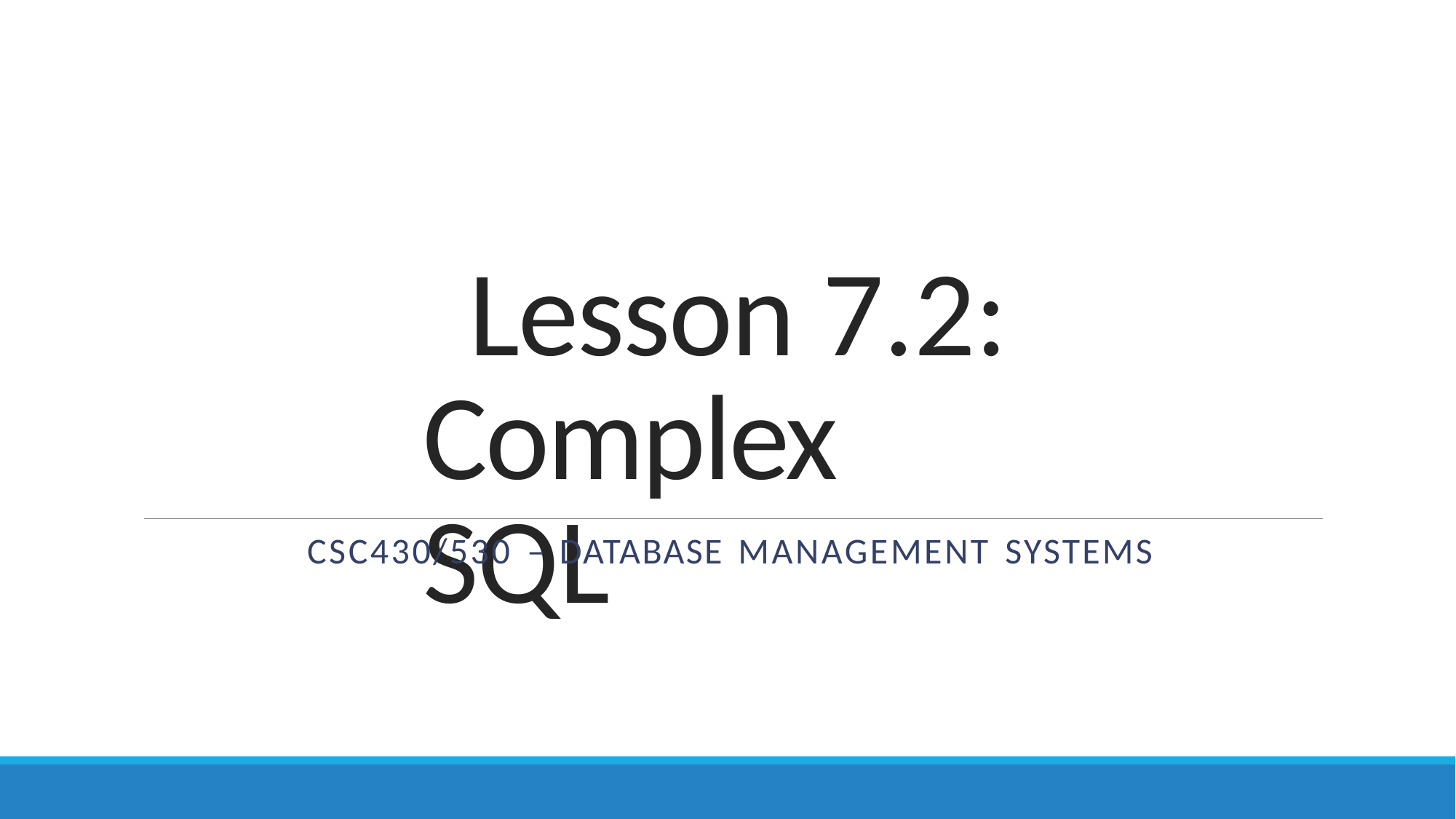

Lesson 7.2: Complex SQL

CSC430/530 – DATABASE MANAGEMENT SYSTEMS